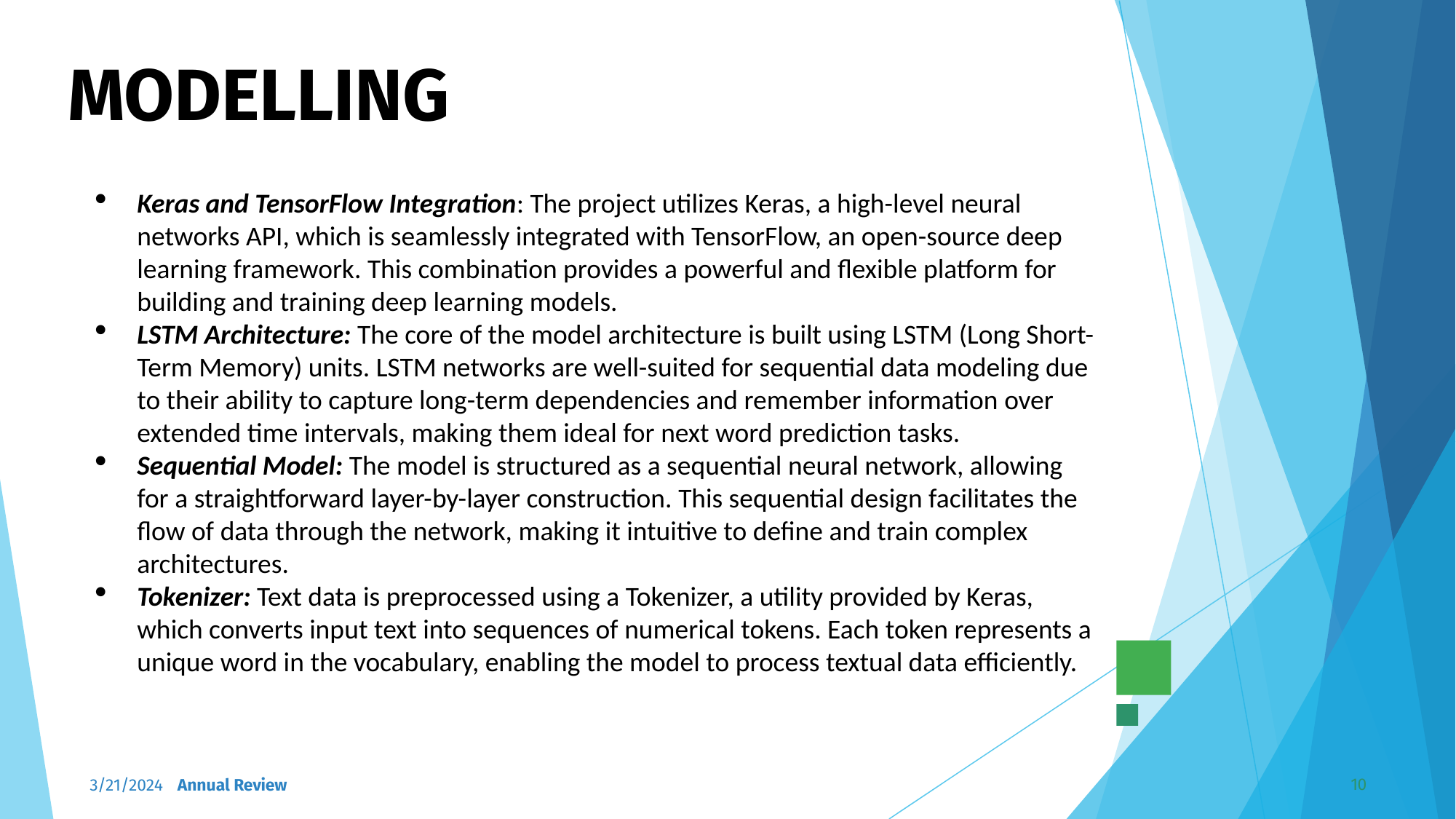

# MODELLING
Keras and TensorFlow Integration: The project utilizes Keras, a high-level neural networks API, which is seamlessly integrated with TensorFlow, an open-source deep learning framework. This combination provides a powerful and flexible platform for building and training deep learning models.
LSTM Architecture: The core of the model architecture is built using LSTM (Long Short-Term Memory) units. LSTM networks are well-suited for sequential data modeling due to their ability to capture long-term dependencies and remember information over extended time intervals, making them ideal for next word prediction tasks.
Sequential Model: The model is structured as a sequential neural network, allowing for a straightforward layer-by-layer construction. This sequential design facilitates the flow of data through the network, making it intuitive to define and train complex architectures.
Tokenizer: Text data is preprocessed using a Tokenizer, a utility provided by Keras, which converts input text into sequences of numerical tokens. Each token represents a unique word in the vocabulary, enabling the model to process textual data efficiently.

10
3/21/2024  Annual Review